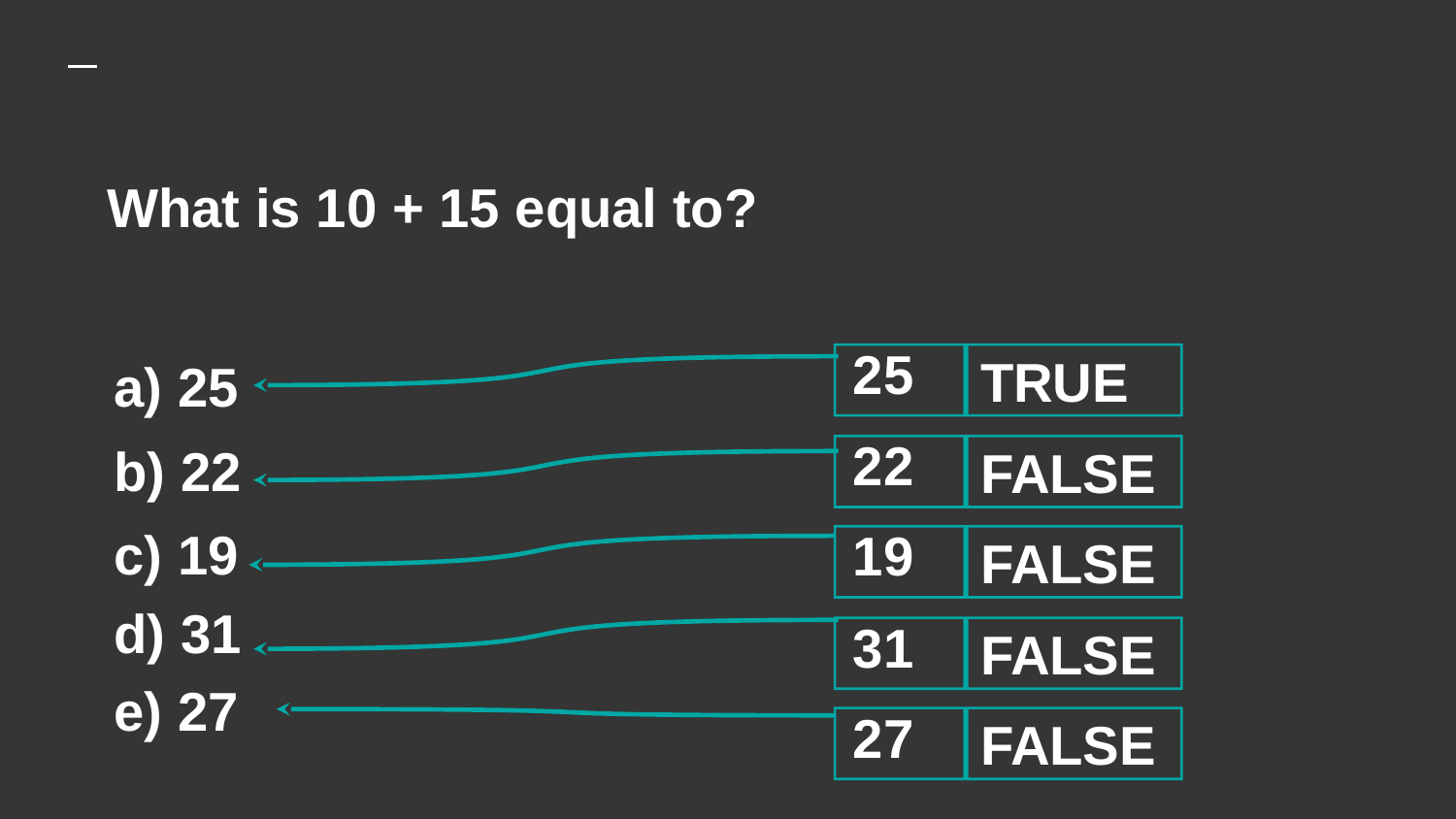

# What is 10 + 15 equal to?
25

TRUE
a) 25
22

FALSE
b) 22
19

FALSE
c) 19
d) 31
31

FALSE
e) 27
27

FALSE